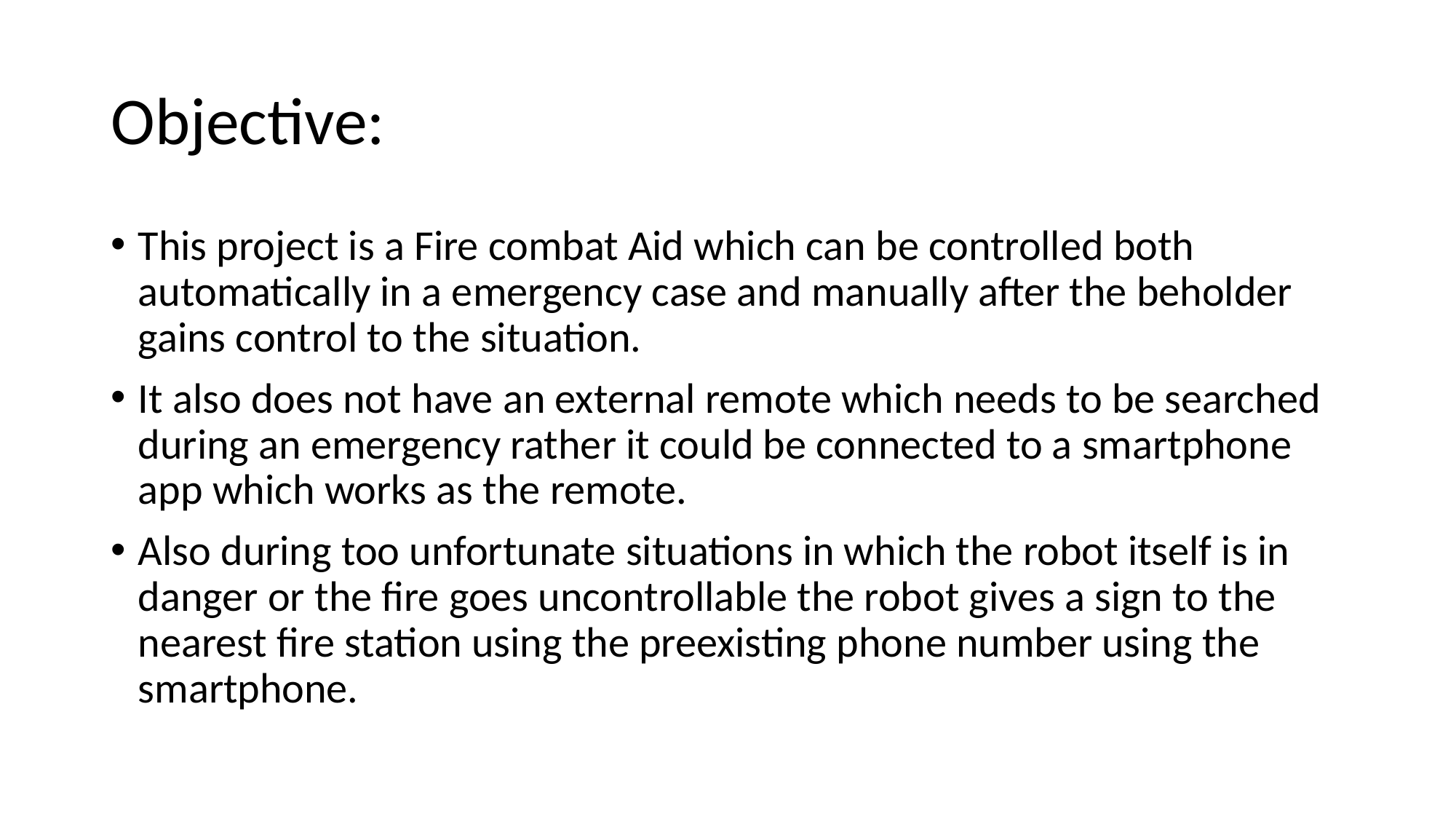

# Objective:
This project is a Fire combat Aid which can be controlled both automatically in a emergency case and manually after the beholder gains control to the situation.
It also does not have an external remote which needs to be searched during an emergency rather it could be connected to a smartphone app which works as the remote.
Also during too unfortunate situations in which the robot itself is in danger or the fire goes uncontrollable the robot gives a sign to the nearest fire station using the preexisting phone number using the smartphone.